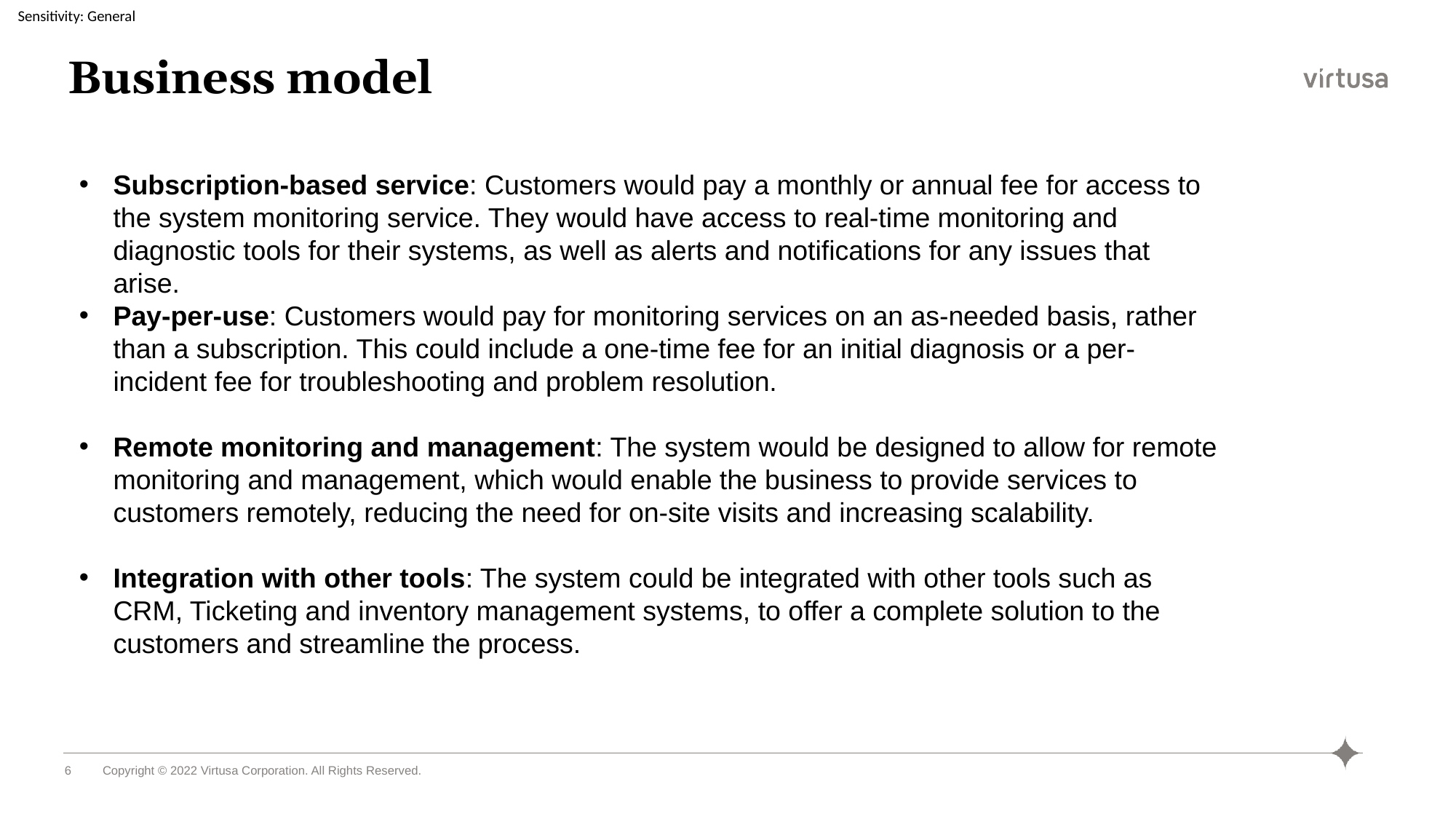

# Business model
Subscription-based service: Customers would pay a monthly or annual fee for access to the system monitoring service. They would have access to real-time monitoring and diagnostic tools for their systems, as well as alerts and notifications for any issues that arise.
Pay-per-use: Customers would pay for monitoring services on an as-needed basis, rather than a subscription. This could include a one-time fee for an initial diagnosis or a per-incident fee for troubleshooting and problem resolution.

Remote monitoring and management: The system would be designed to allow for remote monitoring and management, which would enable the business to provide services to customers remotely, reducing the need for on-site visits and increasing scalability.

Integration with other tools: The system could be integrated with other tools such as CRM, Ticketing and inventory management systems, to offer a complete solution to the customers and streamline the process.